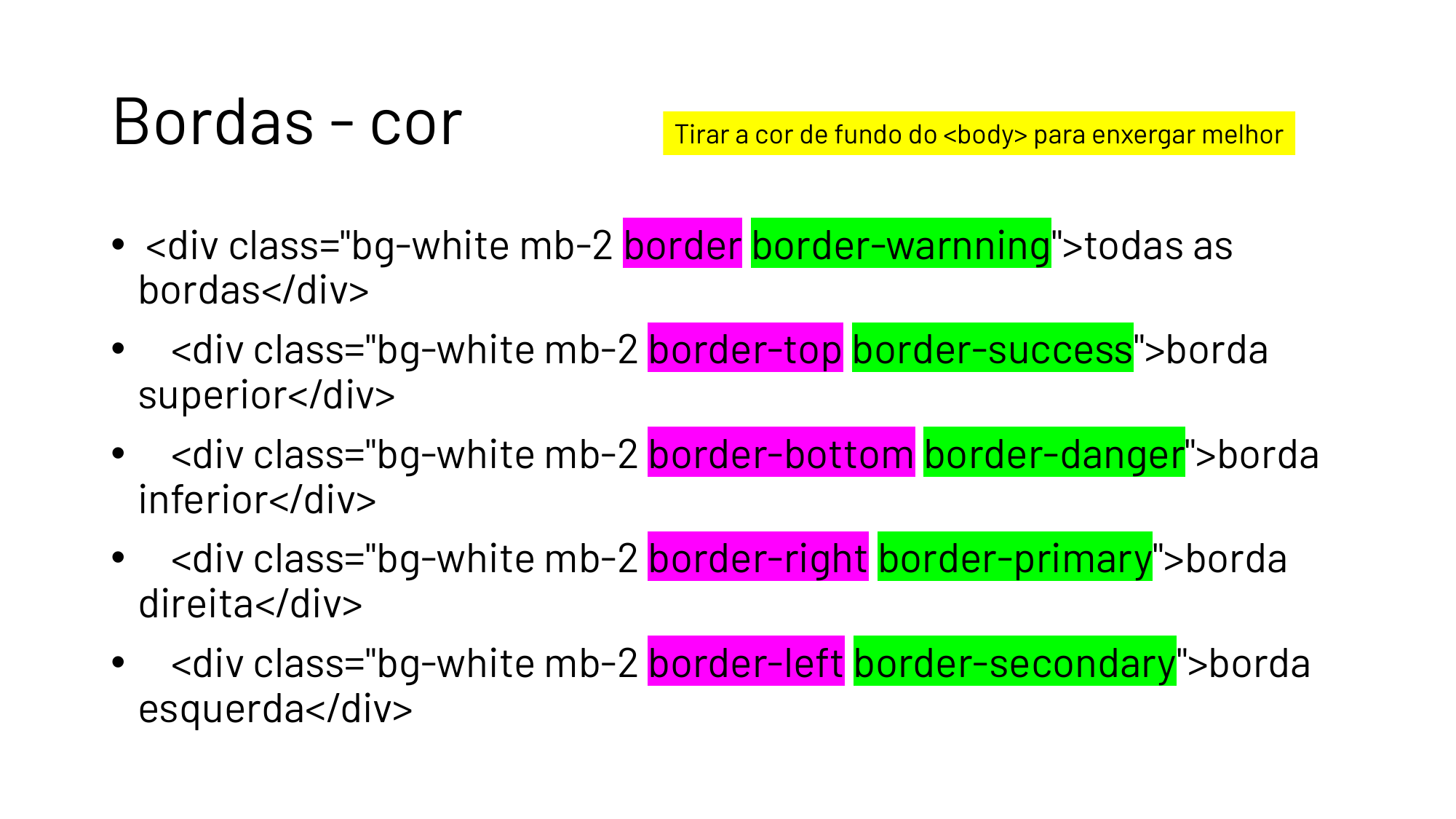

# Bordas - cor
Tirar a cor de fundo do <body> para enxergar melhor
 <div class="bg-white mb-2 border border-warnning">todas as bordas</div>
    <div class="bg-white mb-2 border-top border-success">borda superior</div>
    <div class="bg-white mb-2 border-bottom border-danger">borda inferior</div>
    <div class="bg-white mb-2 border-right border-primary">borda direita</div>
    <div class="bg-white mb-2 border-left border-secondary">borda esquerda</div>